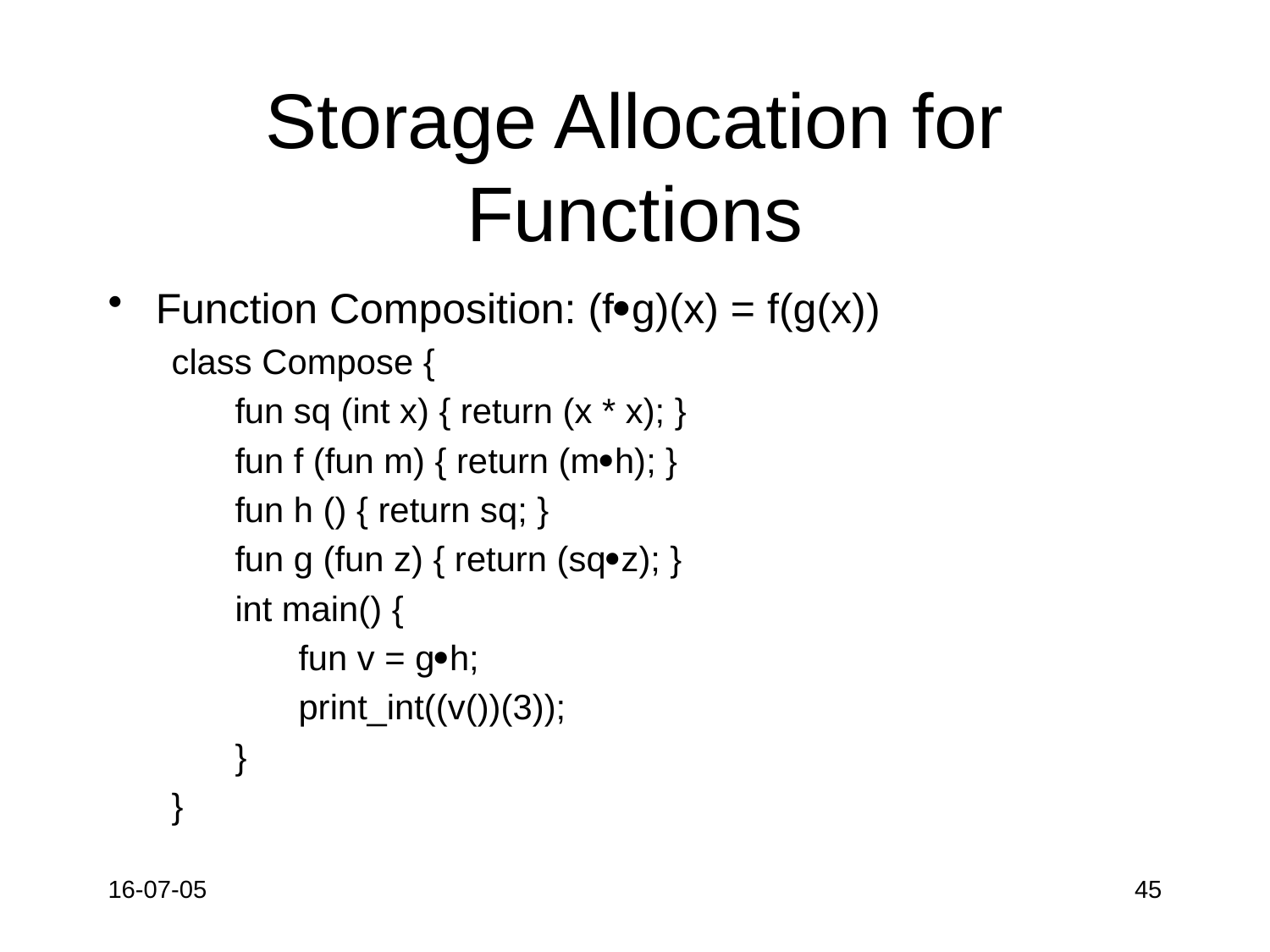

# Storage Allocation for Functions
Function Composition: (f•g)(x) = f(g(x))
class Compose {
fun sq (int x) { return (x * x); }
fun f (fun m) { return (m•h); }
fun h () { return sq; }
fun g (fun z) { return (sq•z); }
int main() {
fun v = g•h;
print_int((v())(3));
}
}
16-07-05
45